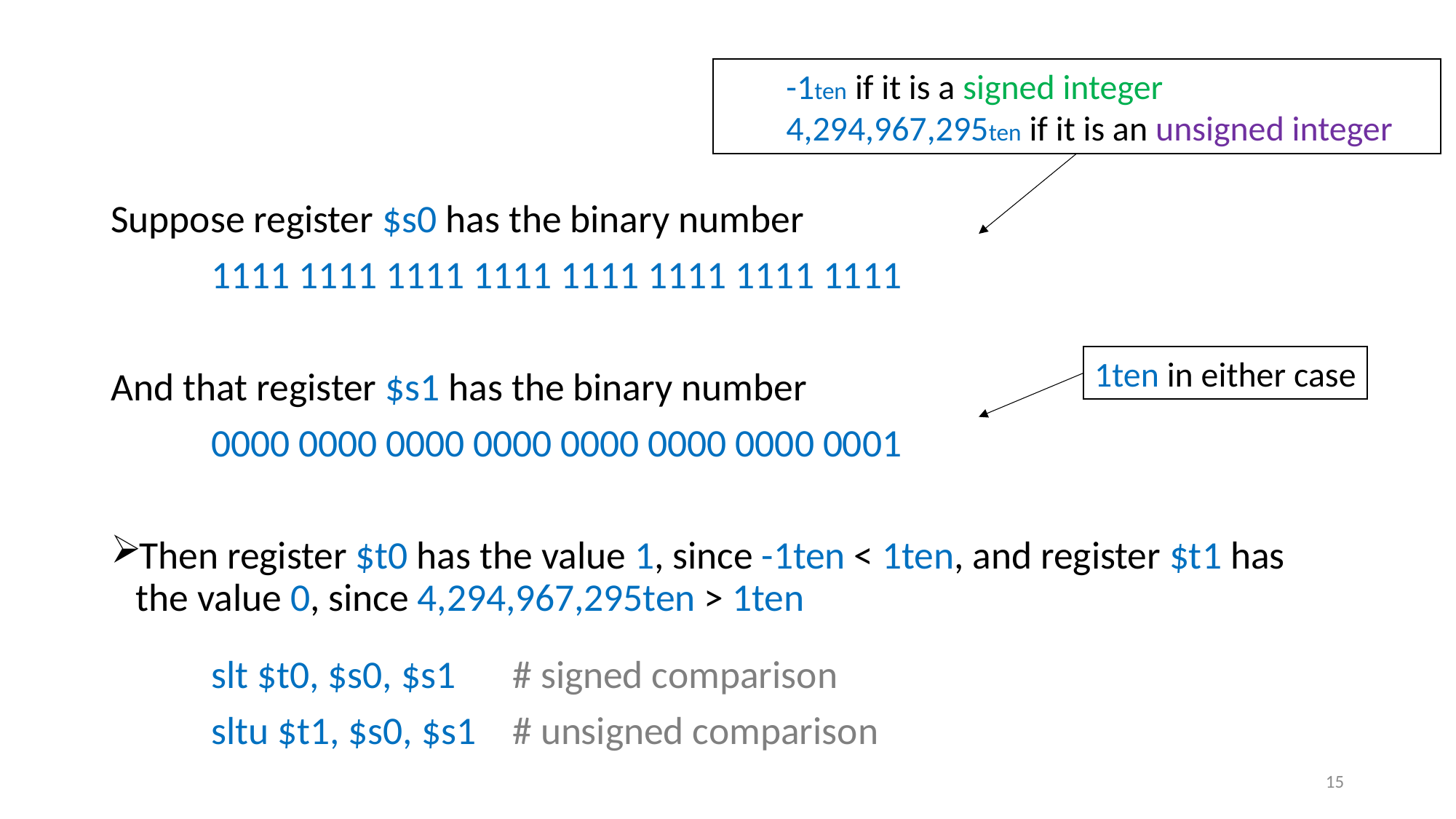

-1ten if it is a signed integer
 4,294,967,295ten if it is an unsigned integer
Suppose register $s0 has the binary number
	1111 1111 1111 1111 1111 1111 1111 1111

And that register $s1 has the binary number
	0000 0000 0000 0000 0000 0000 0000 0001

Then register $t0 has the value 1, since -1ten < 1ten, and register $t1 has the value 0, since 4,294,967,295ten > 1ten

	slt $t0, $s0, $s1 	# signed comparison
	sltu $t1, $s0, $s1 	# unsigned comparison
1ten in either case
15